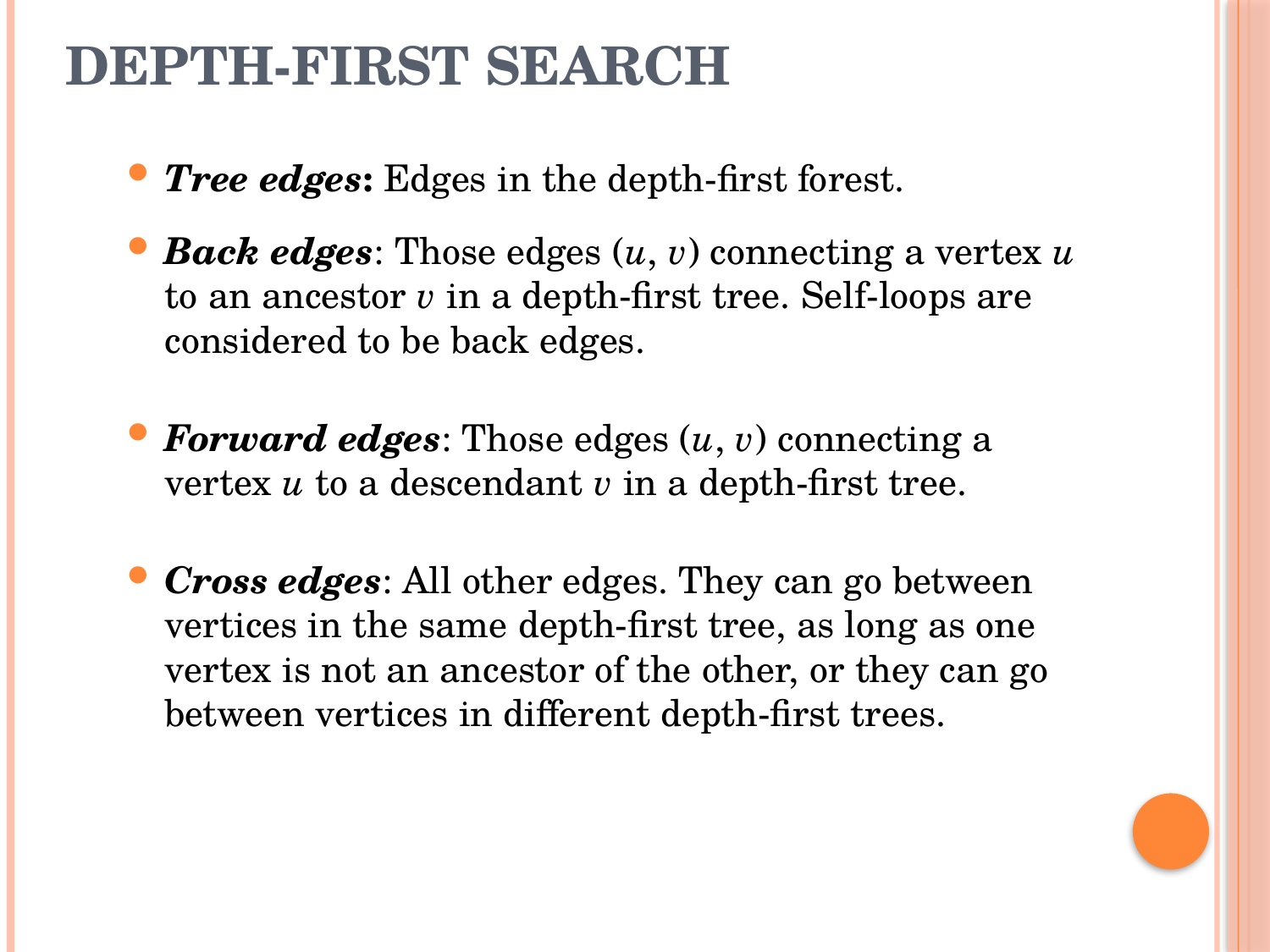

# Depth-first search
Tree edges: Edges in the depth-first forest.
Back edges: Those edges (u, v) connecting a vertex u to an ancestor v in a depth-first tree. Self-loops are considered to be back edges.

Forward edges: Those edges (u, v) connecting a vertex u to a descendant v in a depth-first tree.

Cross edges: All other edges. They can go between vertices in the same depth-first tree, as long as one vertex is not an ancestor of the other, or they can go between vertices in different depth-first trees.